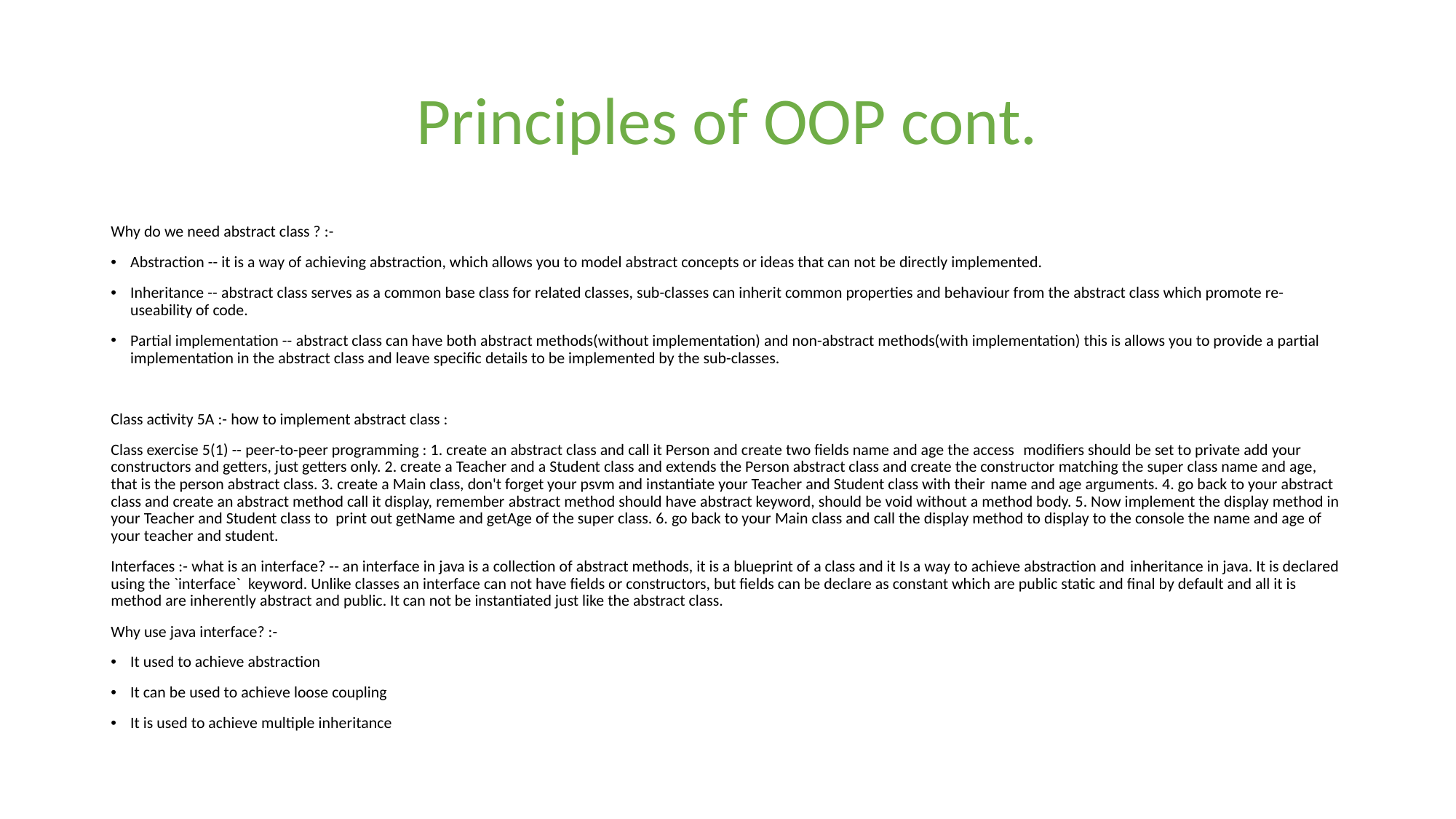

# Principles of OOP cont.
Why do we need abstract class ? :-
Abstraction -- it is a way of achieving abstraction, which allows you to model abstract concepts or ideas that can not be directly implemented.
Inheritance -- abstract class serves as a common base class for related classes, sub-classes can inherit common properties and behaviour from the abstract class which promote re-useability of code.
Partial implementation -- abstract class can have both abstract methods(without implementation) and non-abstract methods(with implementation) this is allows you to provide a partial implementation in the abstract class and leave specific details to be implemented by the sub-classes.

Class activity 5A :- how to implement abstract class :
Class exercise 5(1) -- peer-to-peer programming : 1. create an abstract class and call it Person and create two fields name and age the access  modifiers should be set to private add your constructors and getters, just getters only. 2. create a Teacher and a Student class and extends the Person abstract class and create the constructor matching the super class name and age, that is the person abstract class. 3. create a Main class, don't forget your psvm and instantiate your Teacher and Student class with their name and age arguments. 4. go back to your abstract class and create an abstract method call it display, remember abstract method should have abstract keyword, should be void without a method body. 5. Now implement the display method in your Teacher and Student class to  print out getName and getAge of the super class. 6. go back to your Main class and call the display method to display to the console the name and age of your teacher and student.
Interfaces :- what is an interface? -- an interface in java is a collection of abstract methods, it is a blueprint of a class and it Is a way to achieve abstraction and inheritance in java. It is declared using the `interface`  keyword. Unlike classes an interface can not have fields or constructors, but fields can be declare as constant which are public static and final by default and all it is method are inherently abstract and public. It can not be instantiated just like the abstract class.
Why use java interface? :-
It used to achieve abstraction
It can be used to achieve loose coupling
It is used to achieve multiple inheritance